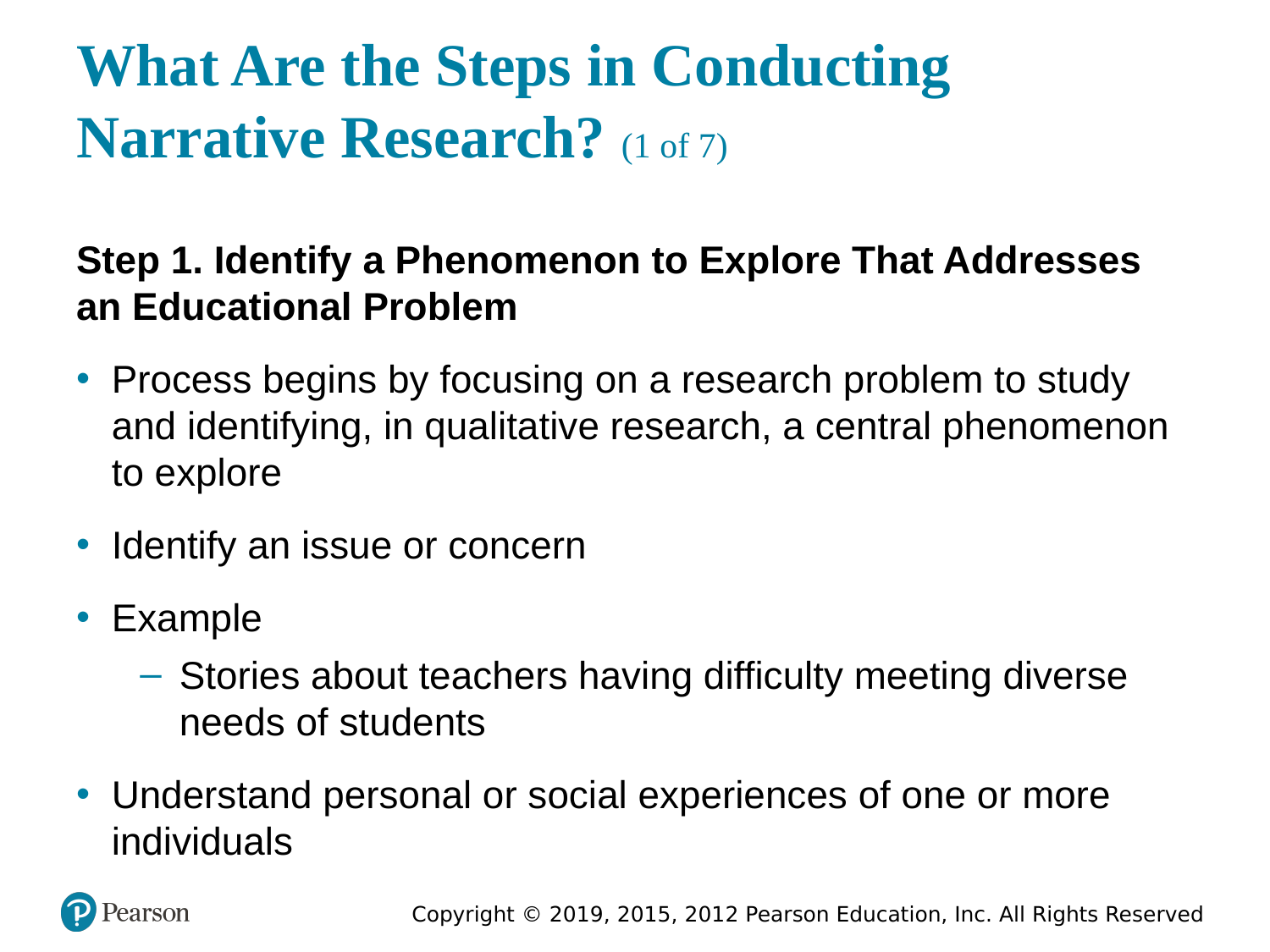

# What Are the Steps in Conducting Narrative Research? (1 of 7)
Step 1. Identify a Phenomenon to Explore That Addresses an Educational Problem
Process begins by focusing on a research problem to study and identifying, in qualitative research, a central phenomenon to explore
Identify an issue or concern
Example
Stories about teachers having difficulty meeting diverse needs of students
Understand personal or social experiences of one or more individuals